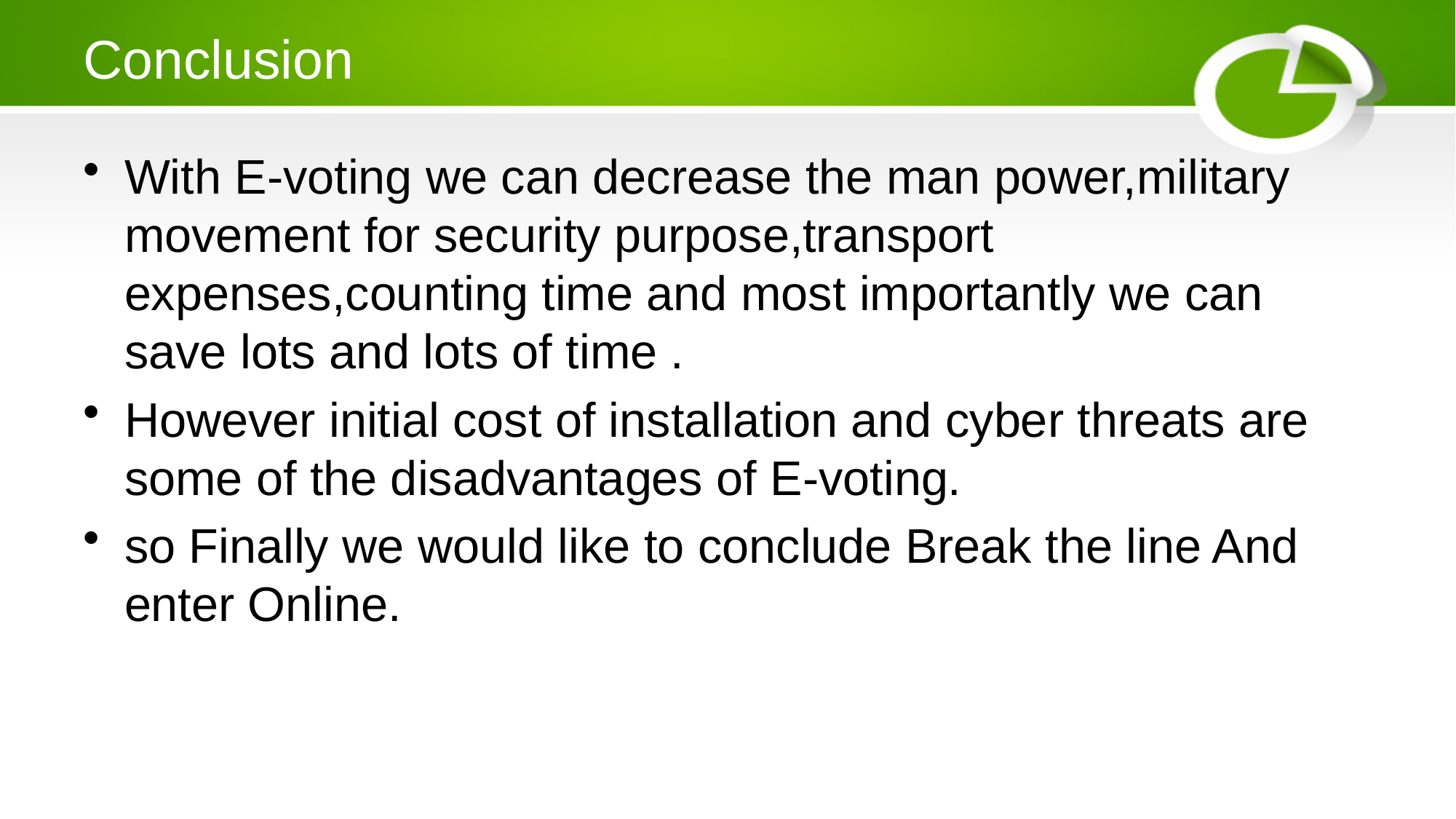

# Conclusion
With E-voting we can decrease the man power,military movement for security purpose,transport expenses,counting time and most importantly we can save lots and lots of time .
However initial cost of installation and cyber threats are some of the disadvantages of E-voting.
so Finally we would like to conclude Break the line And enter Online.